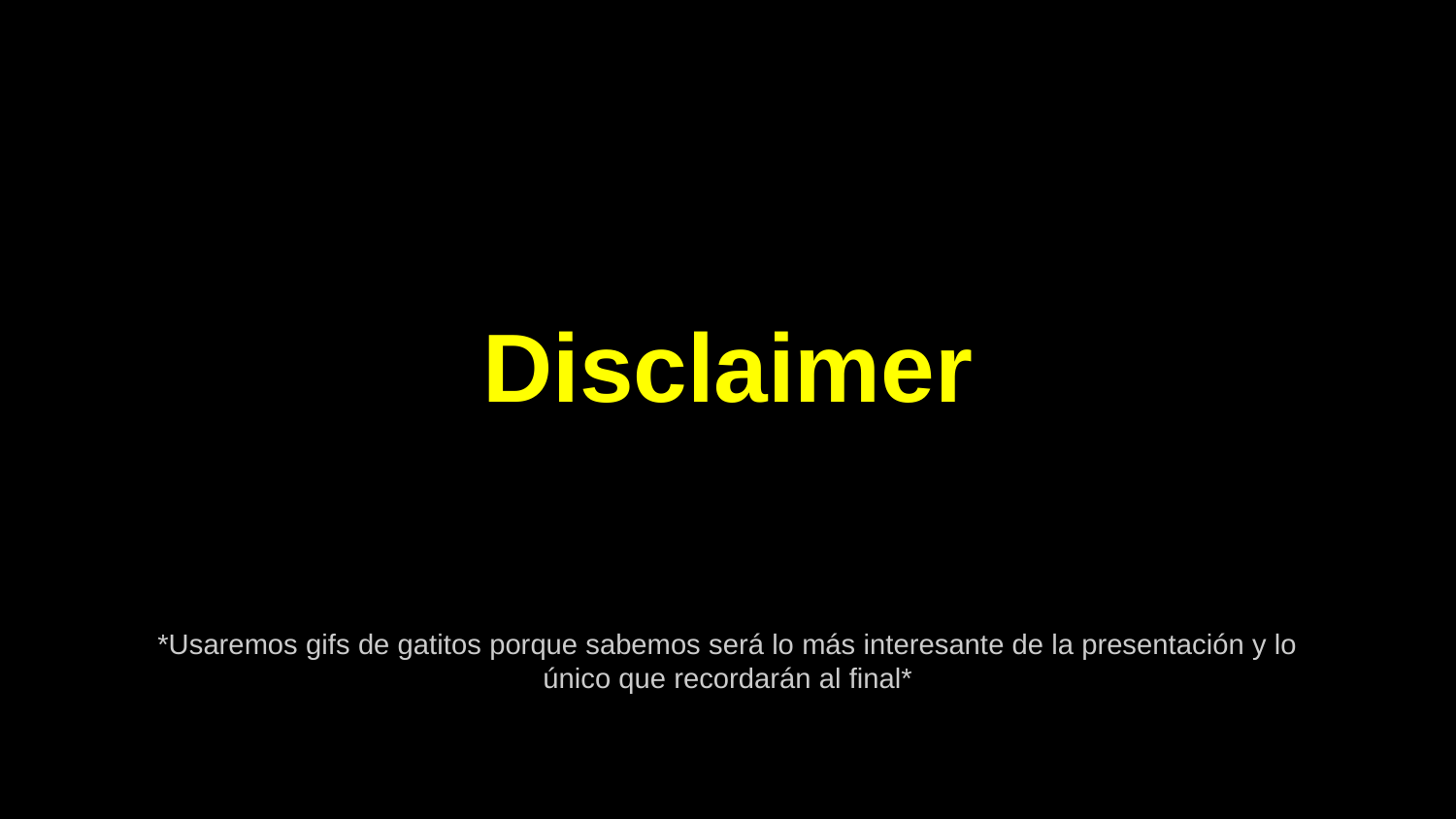

# Disclaimer
*Usaremos gifs de gatitos porque sabemos será lo más interesante de la presentación y lo único que recordarán al final*